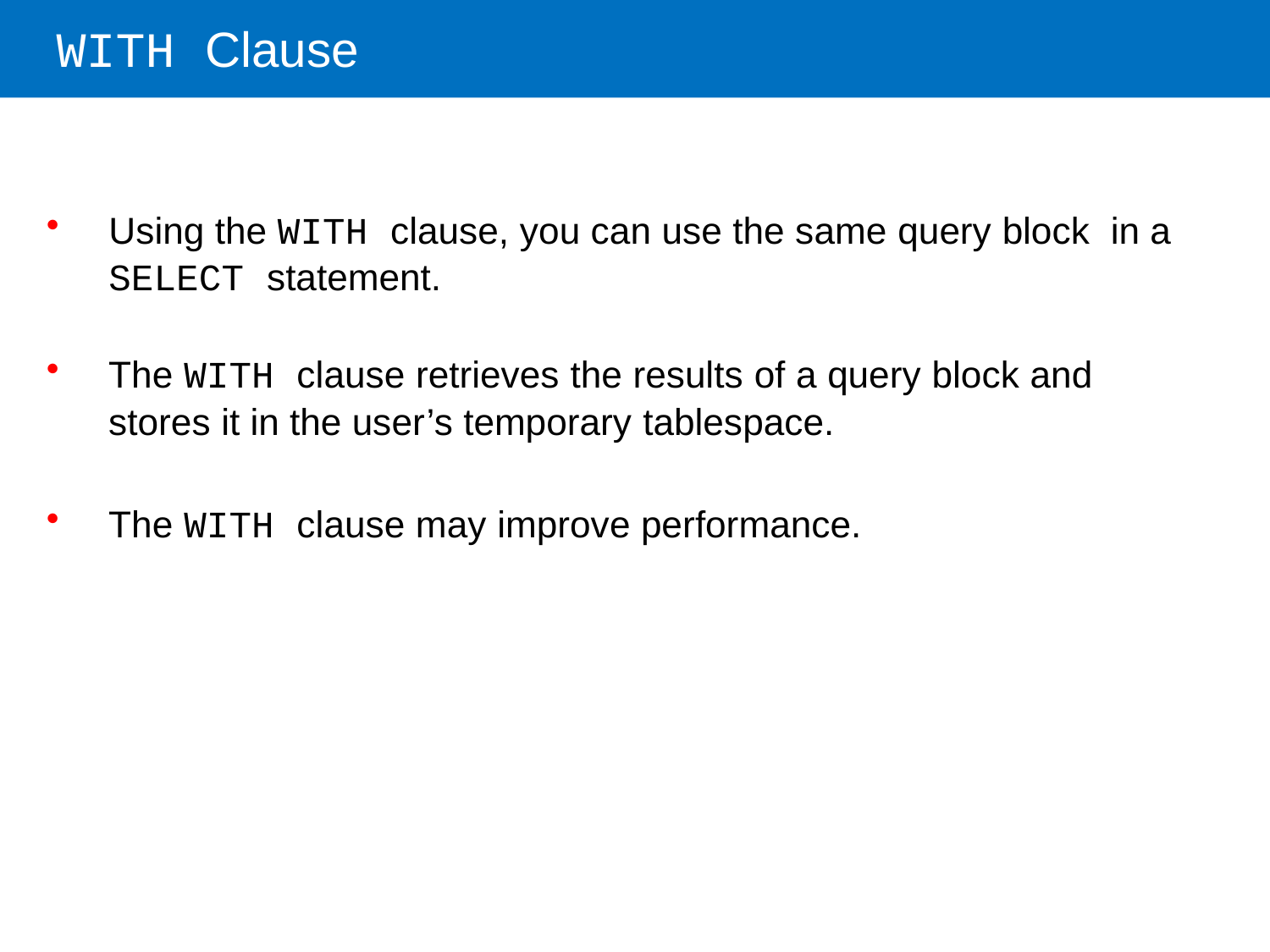

# WITH Clause
Using the WITH clause, you can use the same query block  in a SELECT statement.

The WITH clause retrieves the results of a query block and  stores it in the user’s temporary tablespace.

The WITH clause may improve performance.